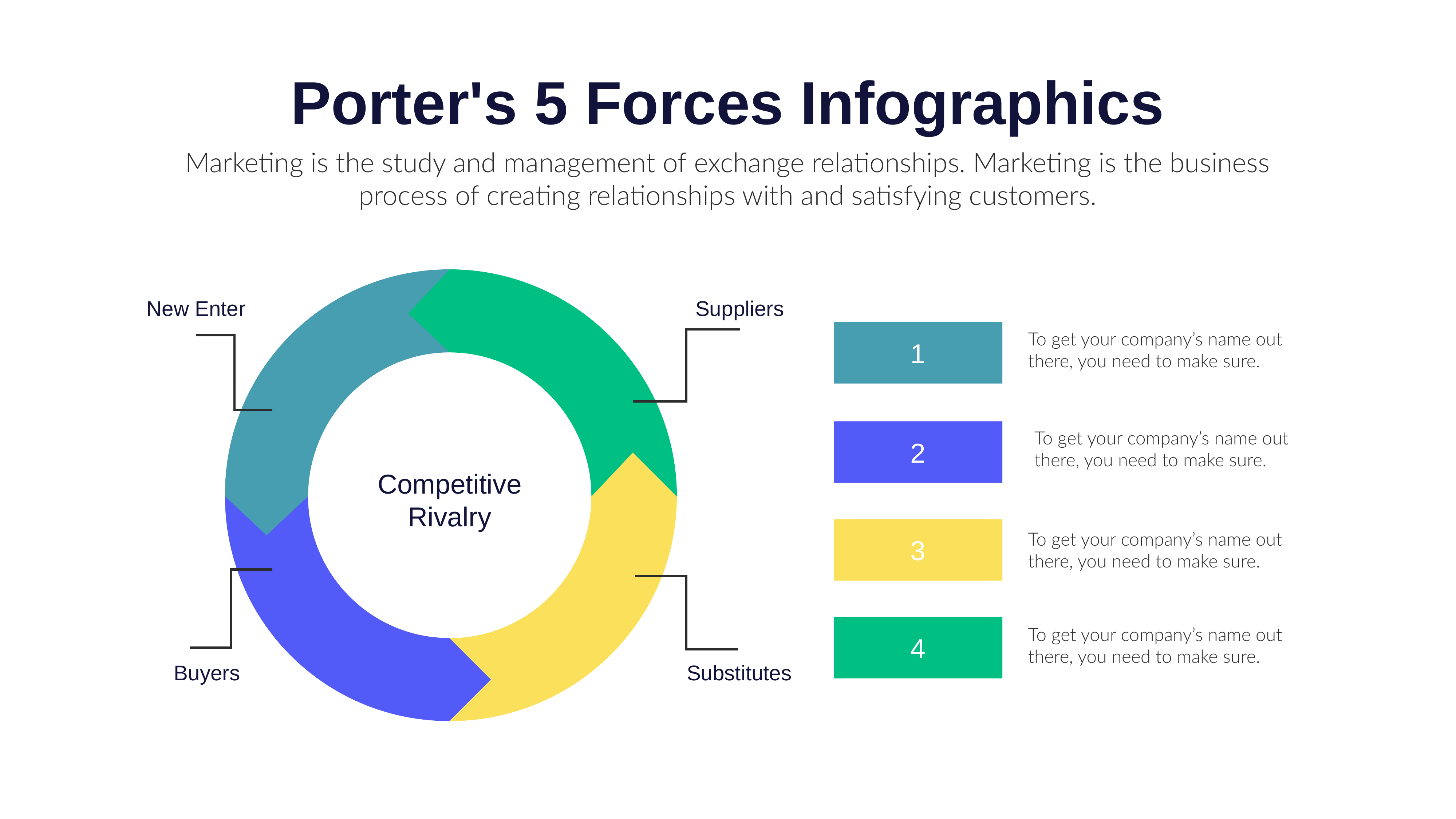

Porter's 5 Forces Infographics
Marketing is the study and management of exchange relationships. Marketing is the business process of creating relationships with and satisfying customers.

New Enter
Suppliers

To get your company’s name out there, you need to make sure.
1

To get your company’s name out there, you need to make sure.
2
Competitive Rivalry

To get your company’s name out there, you need to make sure.
3

To get your company’s name out there, you need to make sure.
4
Buyers
Substitutes